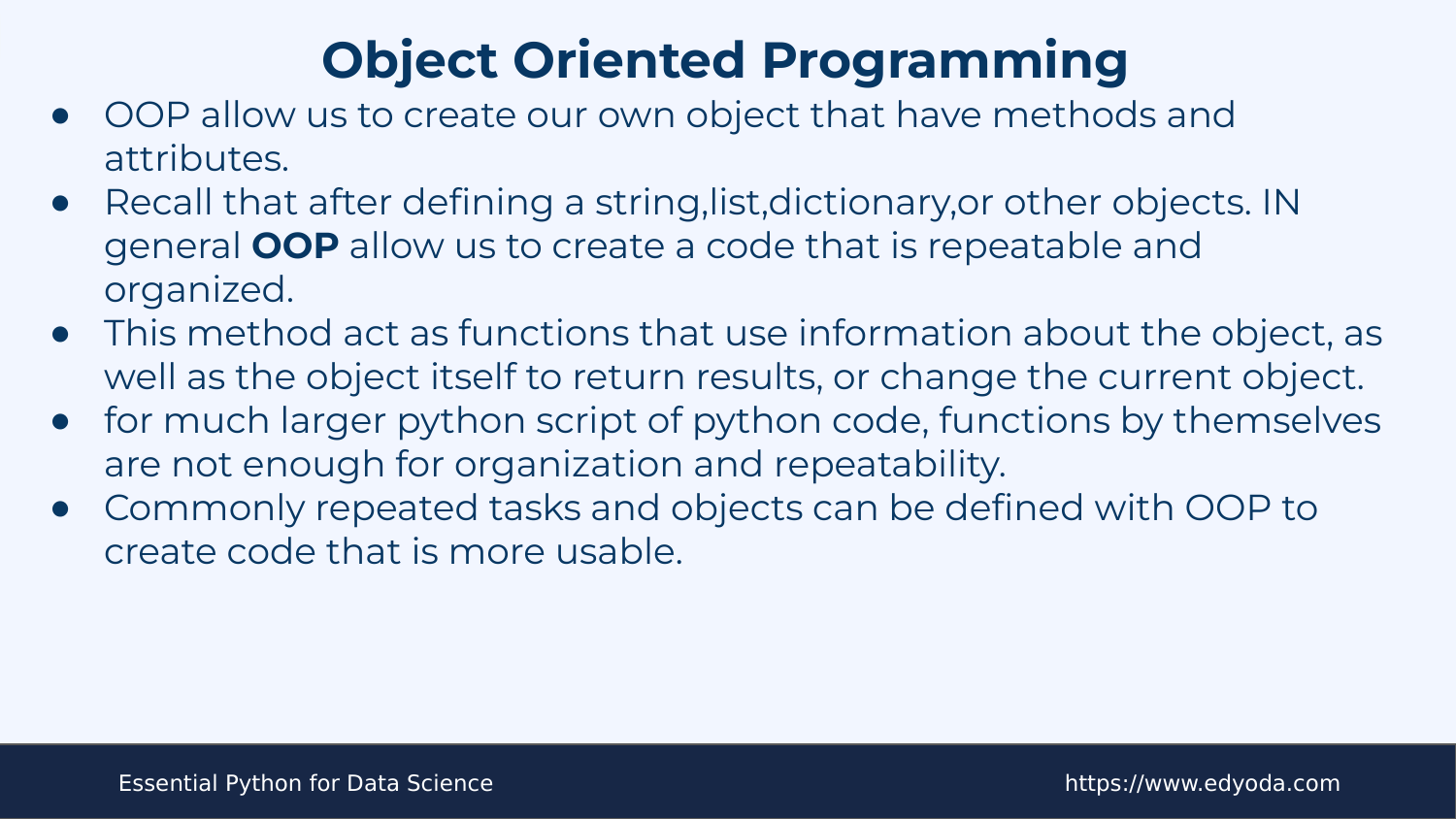

# Object Oriented Programming

OOP allow us to create our own object that have methods and attributes.
Recall that after defining a string,list,dictionary,or other objects. IN general OOP allow us to create a code that is repeatable and organized.
This method act as functions that use information about the object, as well as the object itself to return results, or change the current object.
for much larger python script of python code, functions by themselves are not enough for organization and repeatability.
Commonly repeated tasks and objects can be defined with OOP to create code that is more usable.

Essential Python for Data Science
https://www.edyoda.com